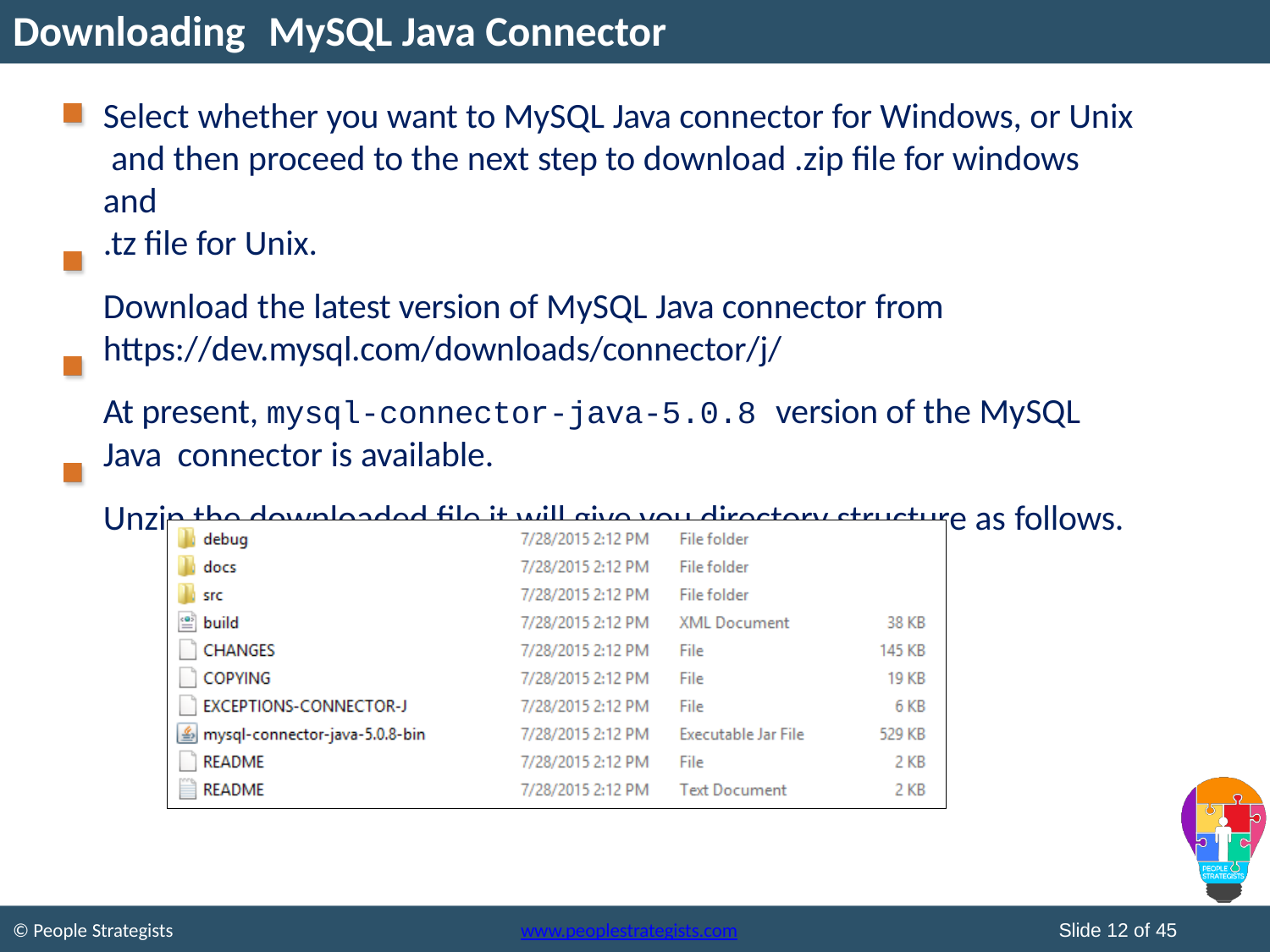

# Downloading	MySQL Java Connector
Select whether you want to MySQL Java connector for Windows, or Unix  and then proceed to the next step to download .zip file for windows and
.tz file for Unix.
Download the latest version of MySQL Java connector from
https://dev.mysql.com/downloads/connector/j/
At present, mysql-connector-java-5.0.8 version of the MySQL Java  connector is available.
Unzip the downloaded file it will give you directory structure as follows.

Slide 12 of 45
© People Strategists
www.peoplestrategists.com